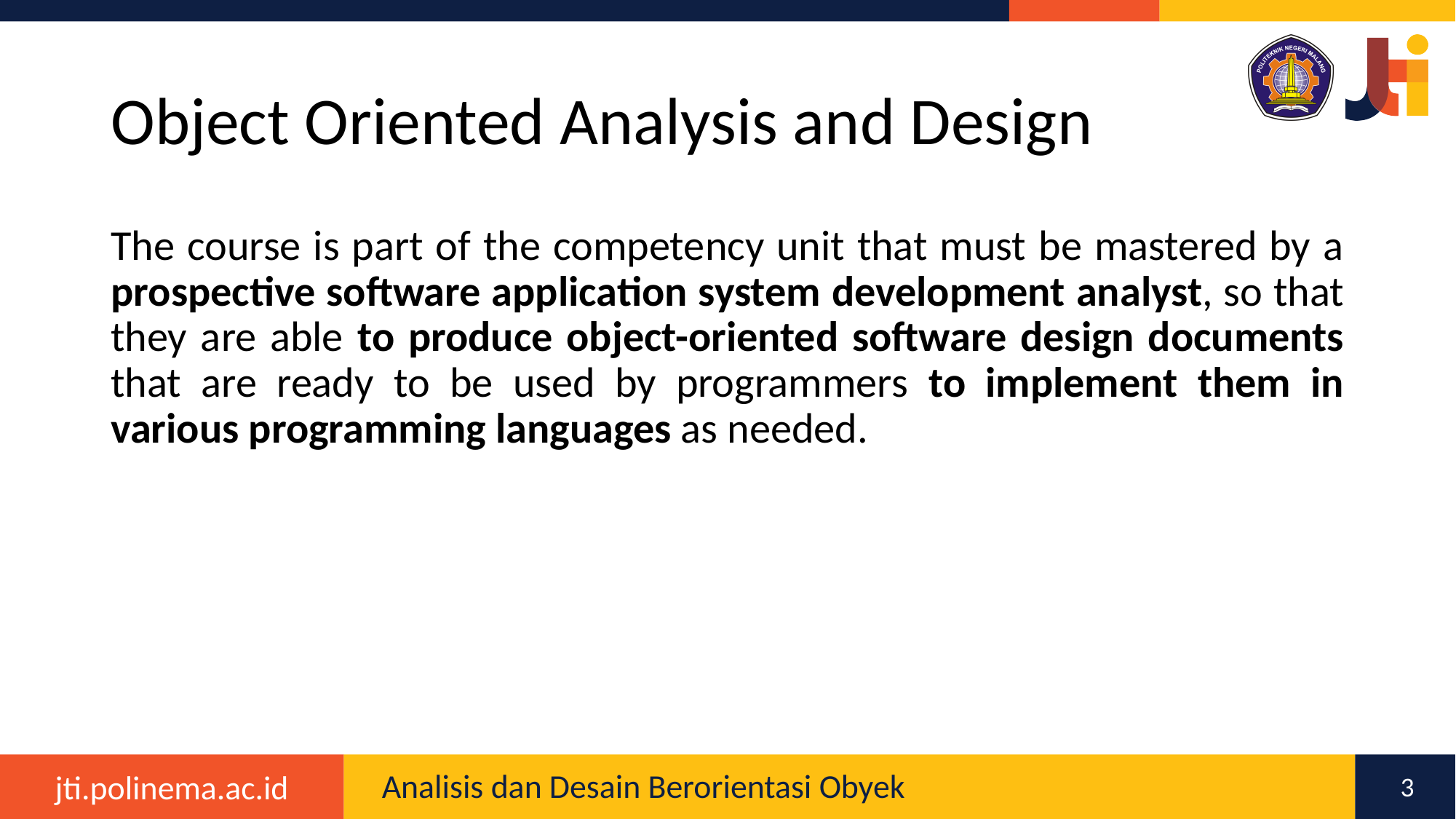

# Object Oriented Analysis and Design
The course is part of the competency unit that must be mastered by a prospective software application system development analyst, so that they are able to produce object-oriented software design documents that are ready to be used by programmers to implement them in various programming languages as needed.
Analisis dan Desain Berorientasi Obyek
3